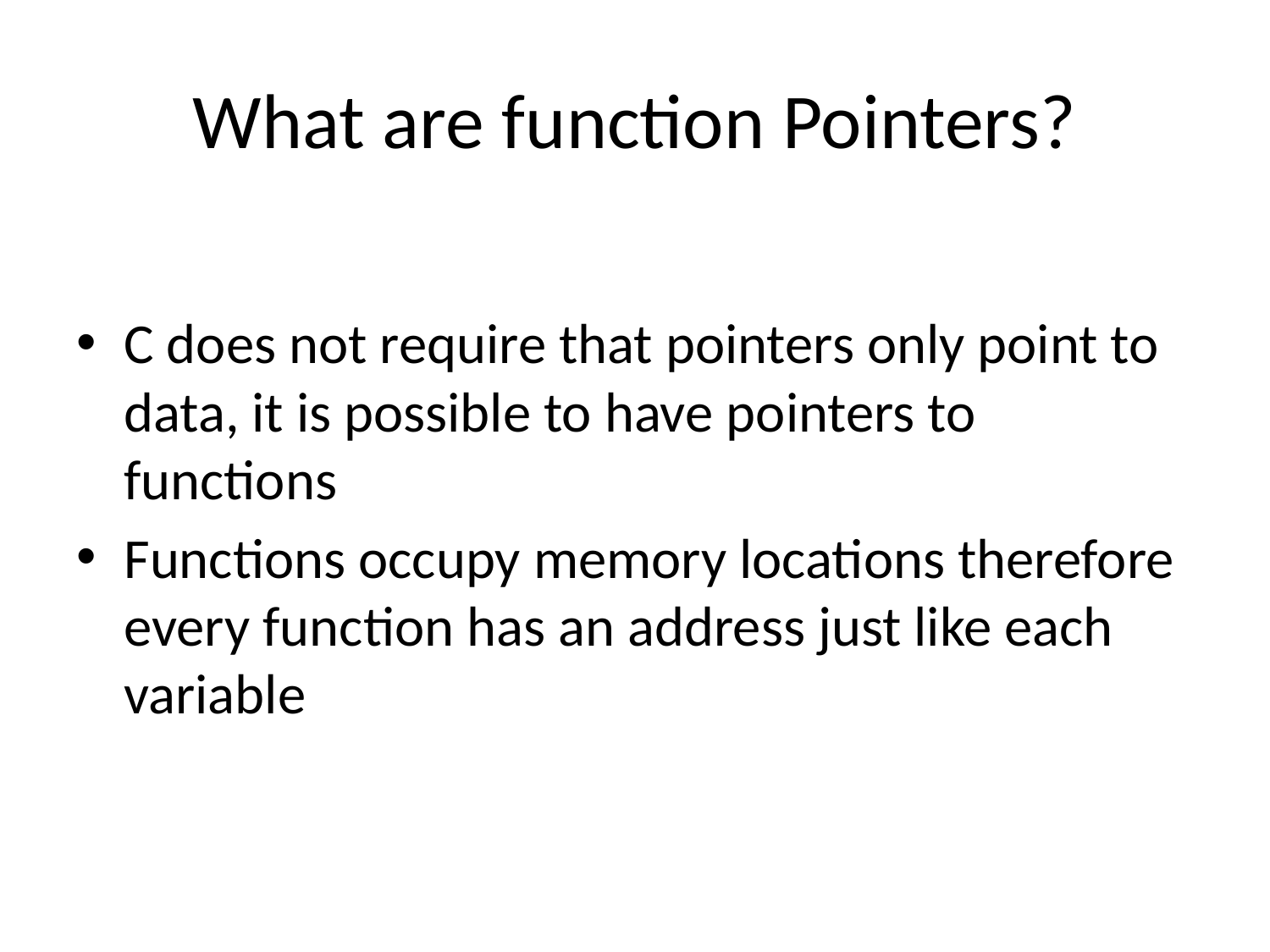

# What are function Pointers?

C does not require that pointers only point to data, it is possible to have pointers to functions
Functions occupy memory locations therefore every function has an address just like each variable